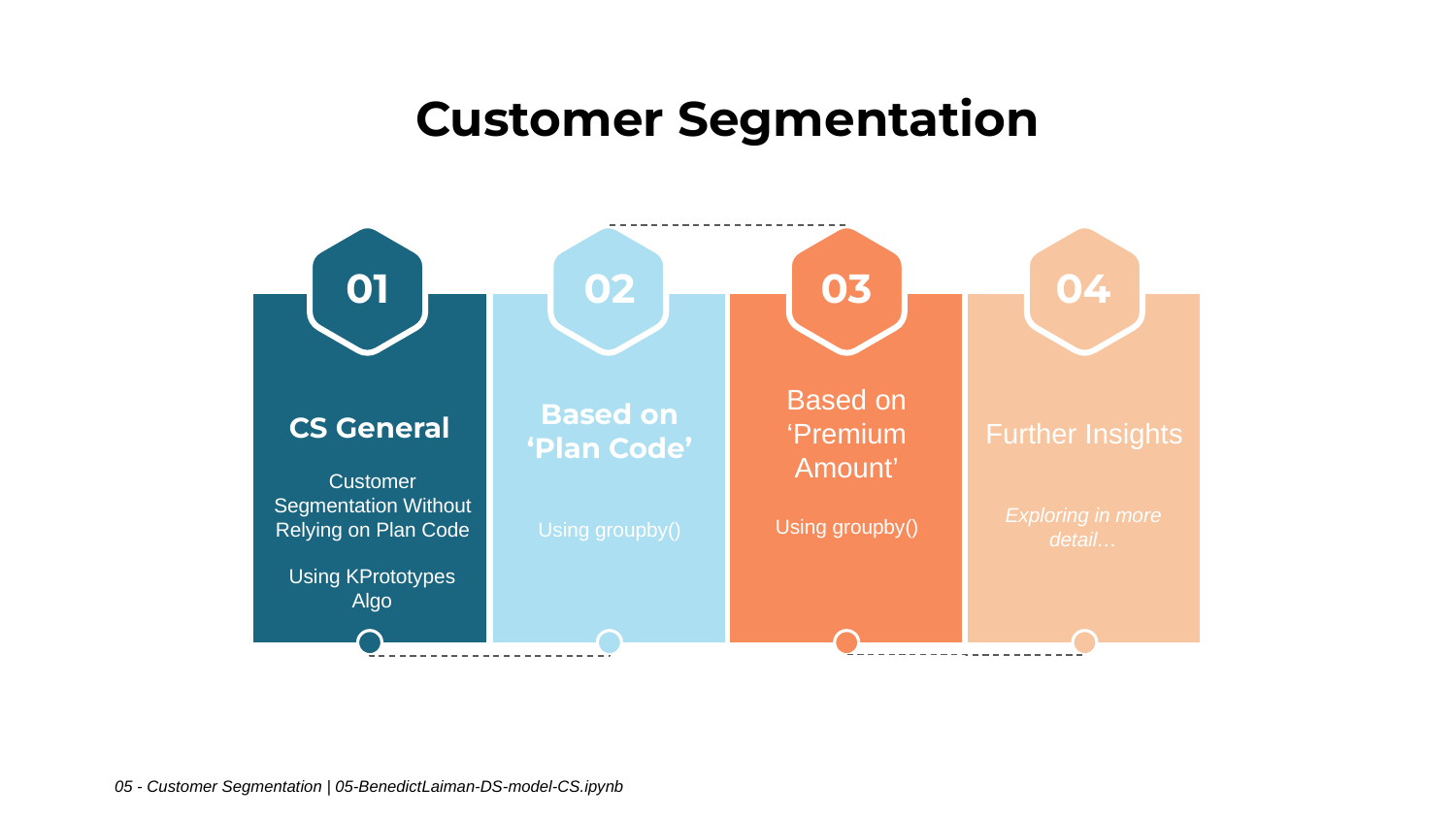

# Customer Segmentation

CS General
Customer Segmentation Without Relying on Plan Code

Based on ‘Plan Code’
Using groupby()

Based on ‘Premium Amount’
Using groupby()

Further Insights
Exploring in more detail…

01
02
03
04
Using KPrototypes Algo
05 - Customer Segmentation | 05-BenedictLaiman-DS-model-CS.ipynb